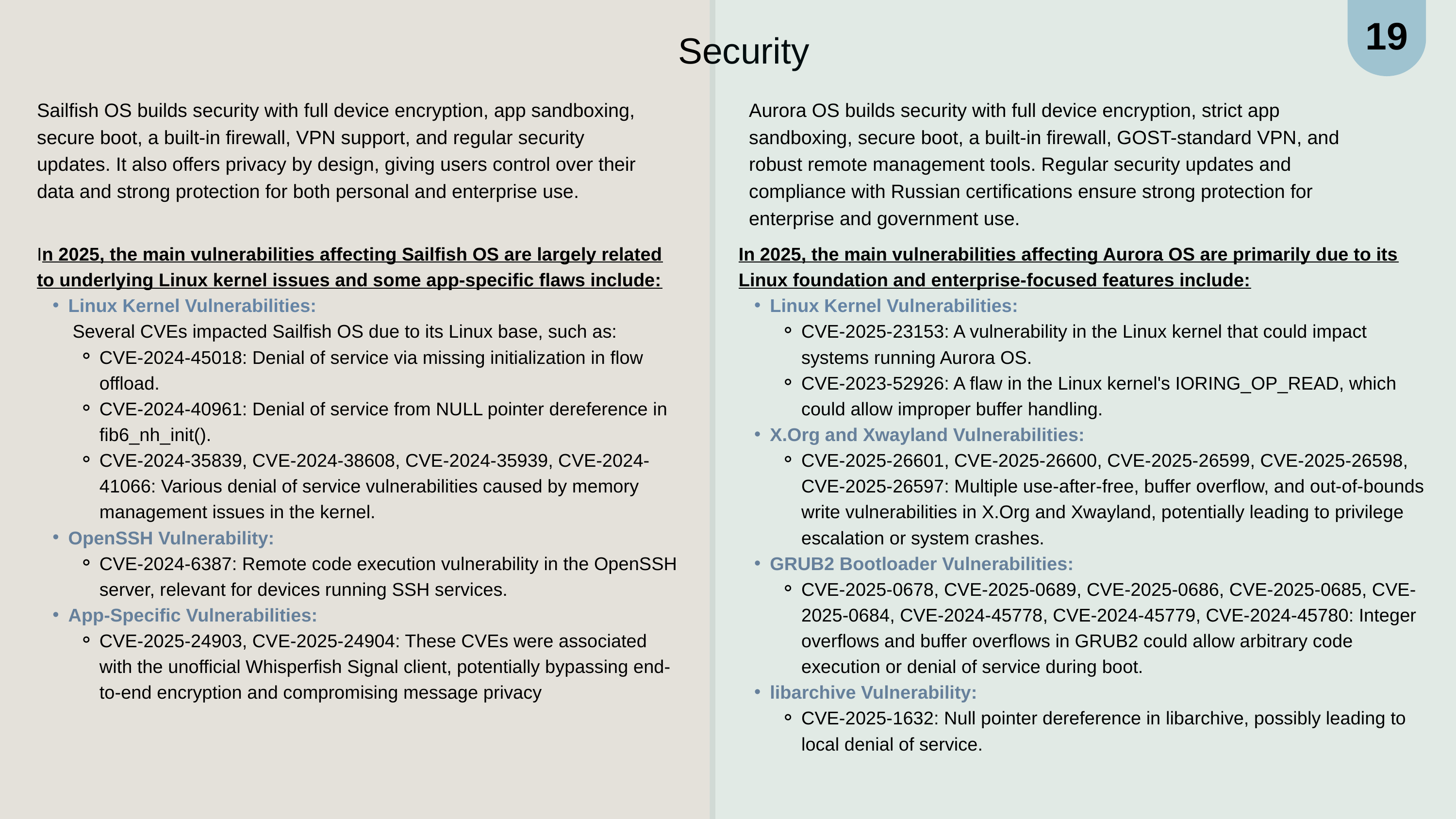

19
Security
Sailfish OS builds security with full device encryption, app sandboxing, secure boot, a built-in firewall, VPN support, and regular security updates. It also offers privacy by design, giving users control over their data and strong protection for both personal and enterprise use.
Aurora OS builds security with full device encryption, strict app sandboxing, secure boot, a built-in firewall, GOST-standard VPN, and robust remote management tools. Regular security updates and compliance with Russian certifications ensure strong protection for enterprise and government use.
In 2025, the main vulnerabilities affecting Sailfish OS are largely related to underlying Linux kernel issues and some app-specific flaws include:
Linux Kernel Vulnerabilities:
       Several CVEs impacted Sailfish OS due to its Linux base, such as:
CVE-2024-45018: Denial of service via missing initialization in flow offload.
CVE-2024-40961: Denial of service from NULL pointer dereference in fib6_nh_init().
CVE-2024-35839, CVE-2024-38608, CVE-2024-35939, CVE-2024-41066: Various denial of service vulnerabilities caused by memory management issues in the kernel.
OpenSSH Vulnerability:
CVE-2024-6387: Remote code execution vulnerability in the OpenSSH server, relevant for devices running SSH services.
App-Specific Vulnerabilities:
CVE-2025-24903, CVE-2025-24904: These CVEs were associated with the unofficial Whisperfish Signal client, potentially bypassing end-to-end encryption and compromising message privacy

In 2025, the main vulnerabilities affecting Aurora OS are primarily due to its Linux foundation and enterprise-focused features include:
Linux Kernel Vulnerabilities:
CVE-2025-23153: A vulnerability in the Linux kernel that could impact systems running Aurora OS.
CVE-2023-52926: A flaw in the Linux kernel's IORING_OP_READ, which could allow improper buffer handling.
X.Org and Xwayland Vulnerabilities:
CVE-2025-26601, CVE-2025-26600, CVE-2025-26599, CVE-2025-26598, CVE-2025-26597: Multiple use-after-free, buffer overflow, and out-of-bounds write vulnerabilities in X.Org and Xwayland, potentially leading to privilege escalation or system crashes.
GRUB2 Bootloader Vulnerabilities:
CVE-2025-0678, CVE-2025-0689, CVE-2025-0686, CVE-2025-0685, CVE-2025-0684, CVE-2024-45778, CVE-2024-45779, CVE-2024-45780: Integer overflows and buffer overflows in GRUB2 could allow arbitrary code execution or denial of service during boot.
libarchive Vulnerability:
CVE-2025-1632: Null pointer dereference in libarchive, possibly leading to local denial of service.